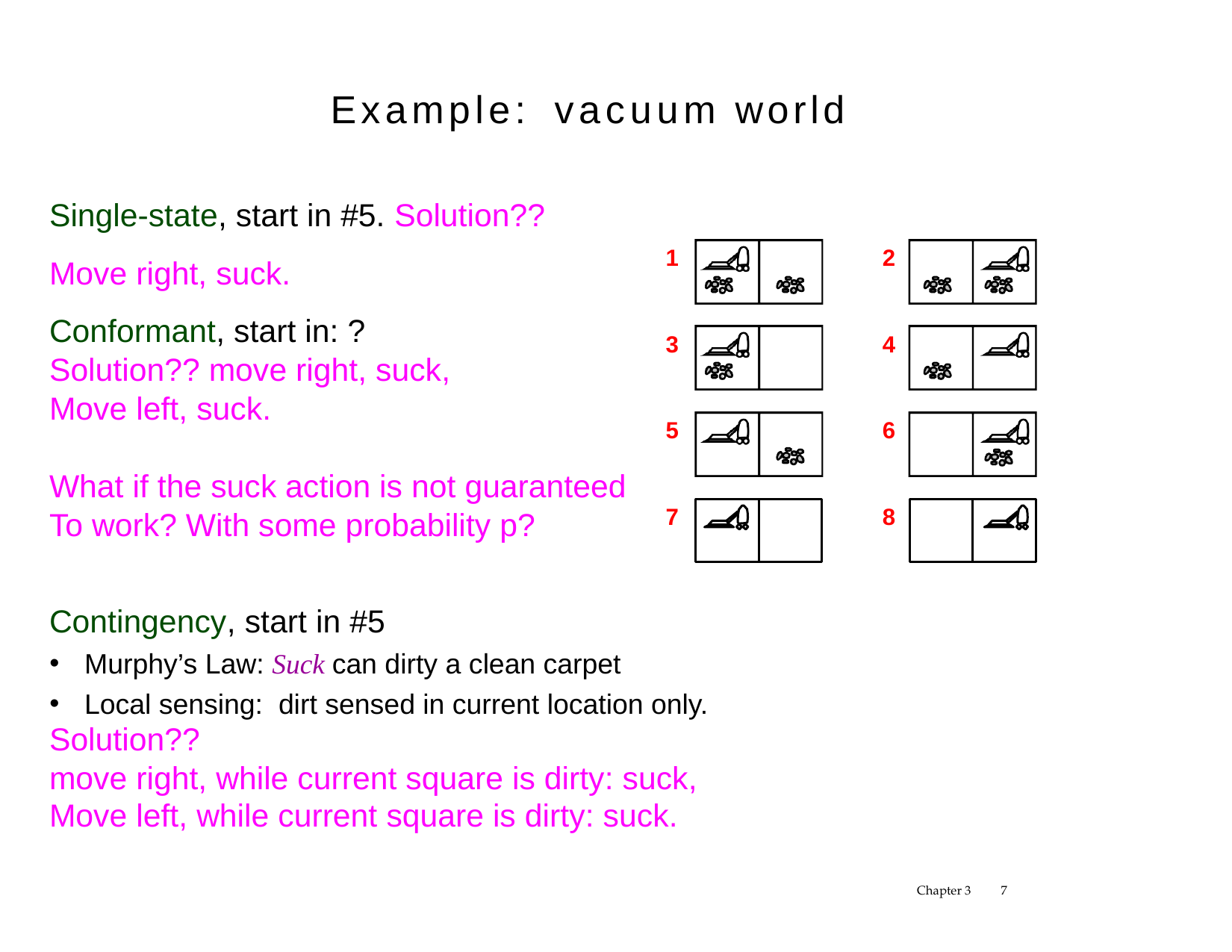

Example:	vacuum world
Single-state, start in #5. Solution??
Move right, suck.
Conformant, start in: ?
Solution?? move right, suck,
Move left, suck.

What if the suck action is not guaranteed
To work? With some probability p?

Contingency, start in #5
Murphy’s Law: Suck can dirty a clean carpet
Local sensing:  dirt sensed in current location only.
Solution??
move right, while current square is dirty: suck,
Move left, while current square is dirty: suck.

1
2

3
4

5
6

7
8

Chapter 3
7